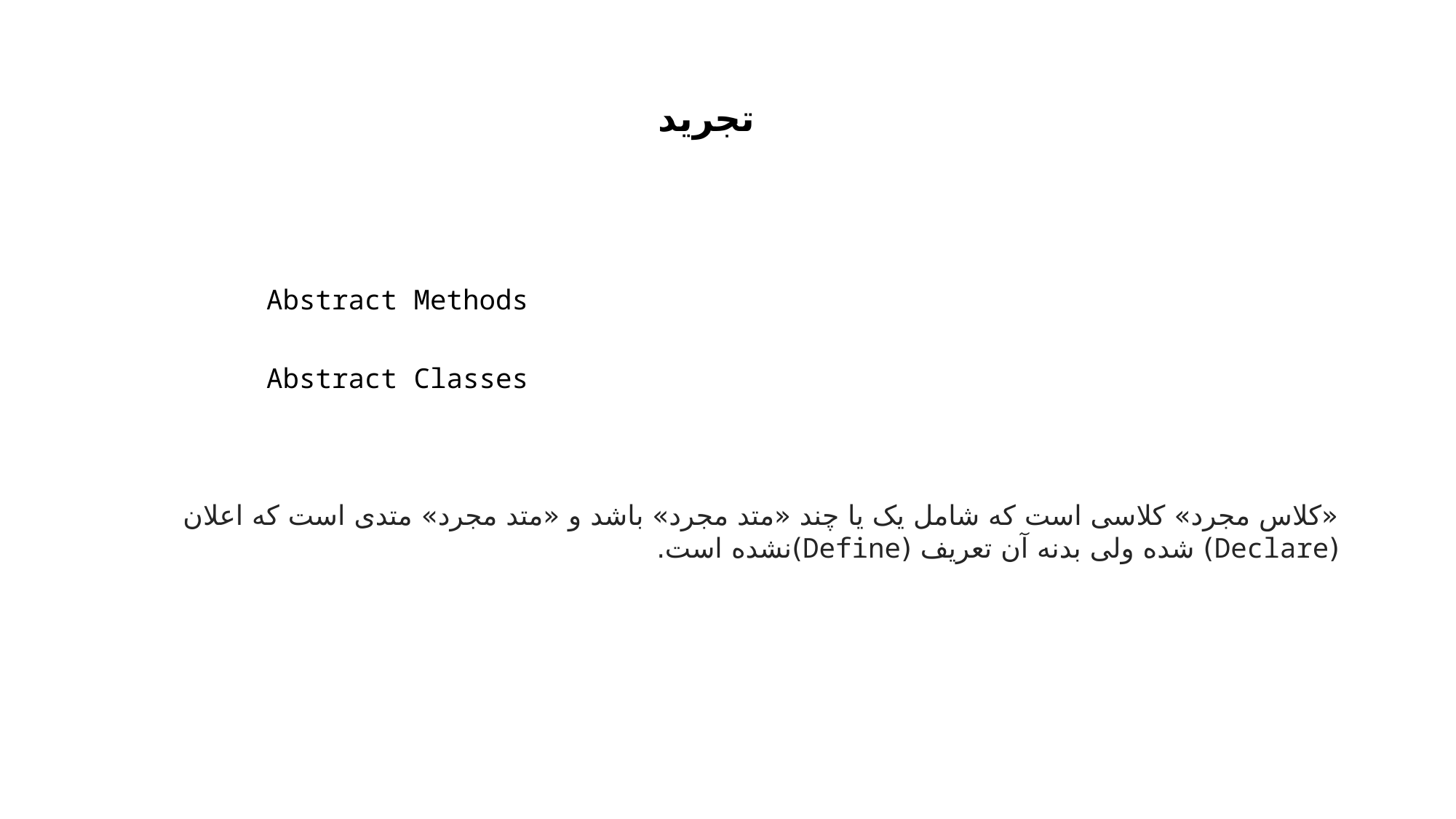

تجرید
Abstract Methods
Abstract Classes
«کلاس مجرد» کلاسی است که شامل یک یا چند «متد مجرد» باشد و «متد مجرد» متدی است که اعلان (Declare) شده ولی بدنه آن ‌تعریف (Define)نشده است.